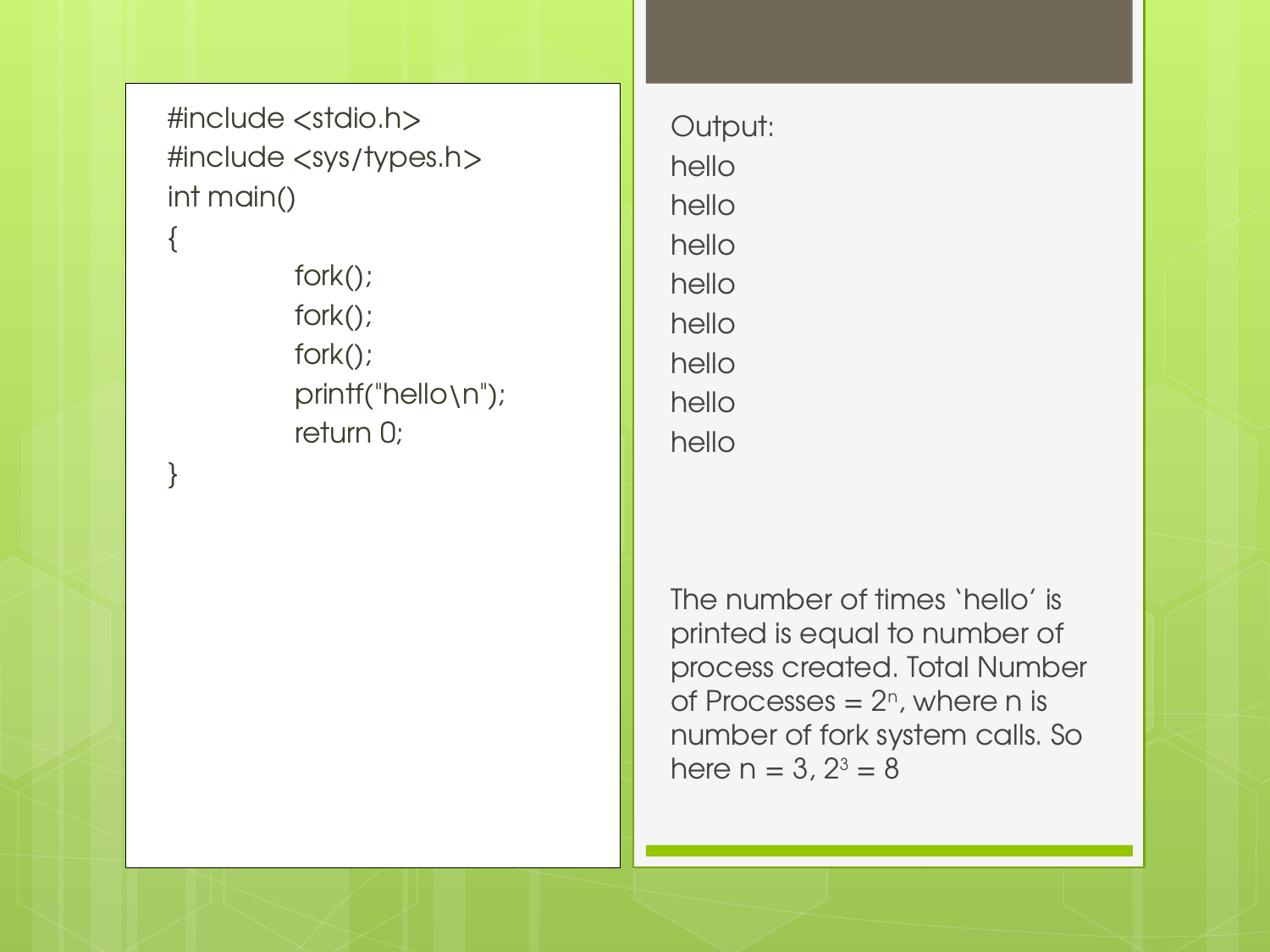

#include <stdio.h>
#include <sys/types.h>
int main()
{
	fork();
	fork();
	fork();
	printf("hello\n");
	return 0;
}

Output:
hello
hello
hello
hello
hello
hello
hello
hello

The number of times ‘hello’ is printed is equal to number of process created. Total Number of Processes = 2n, where n is number of fork system calls. So here n = 3, 23 = 8